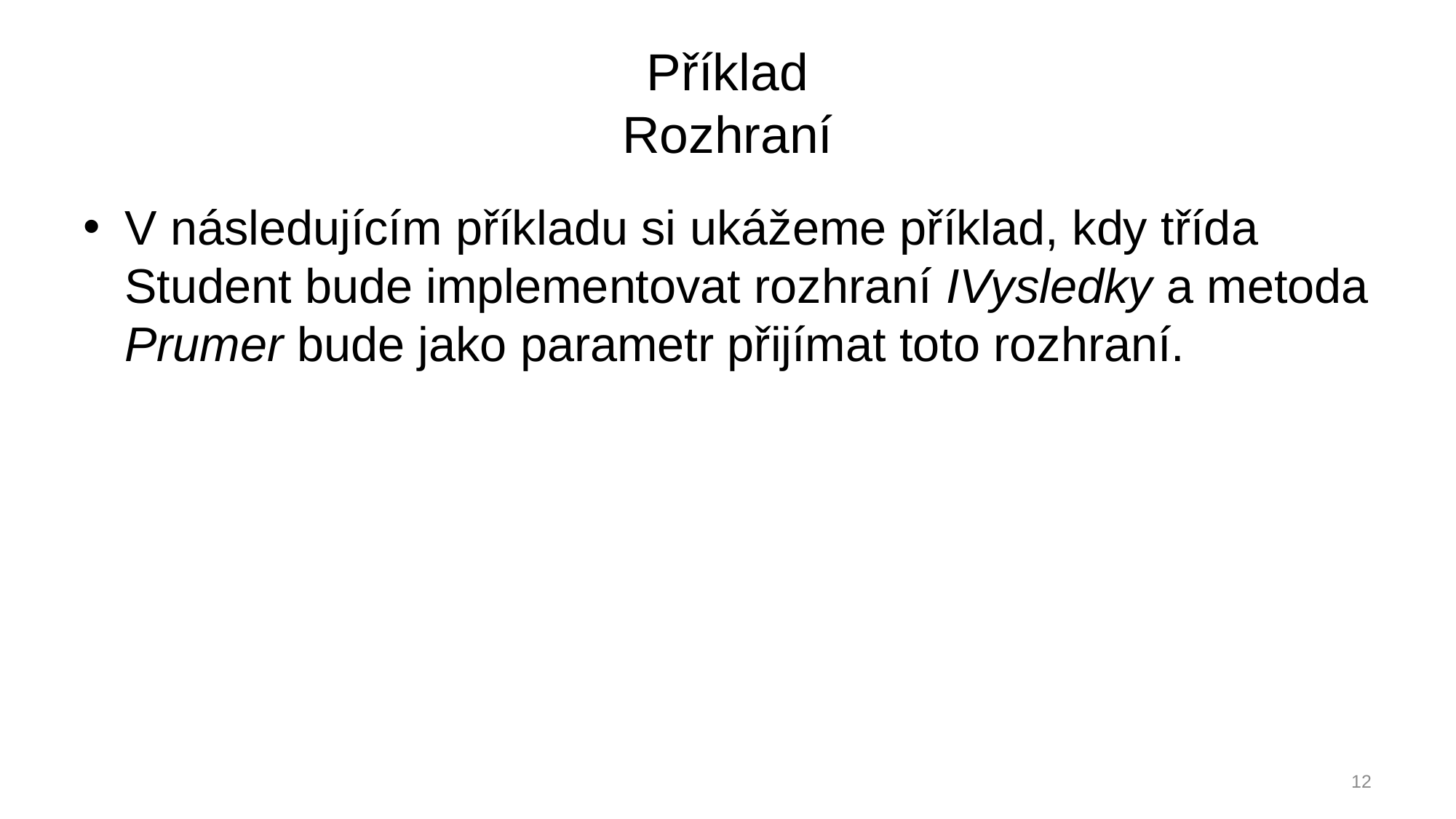

# Příklad Rozhraní
V následujícím příkladu si ukážeme příklad, kdy třída Student bude implementovat rozhraní IVysledky a metoda Prumer bude jako parametr přijímat toto rozhraní.
12